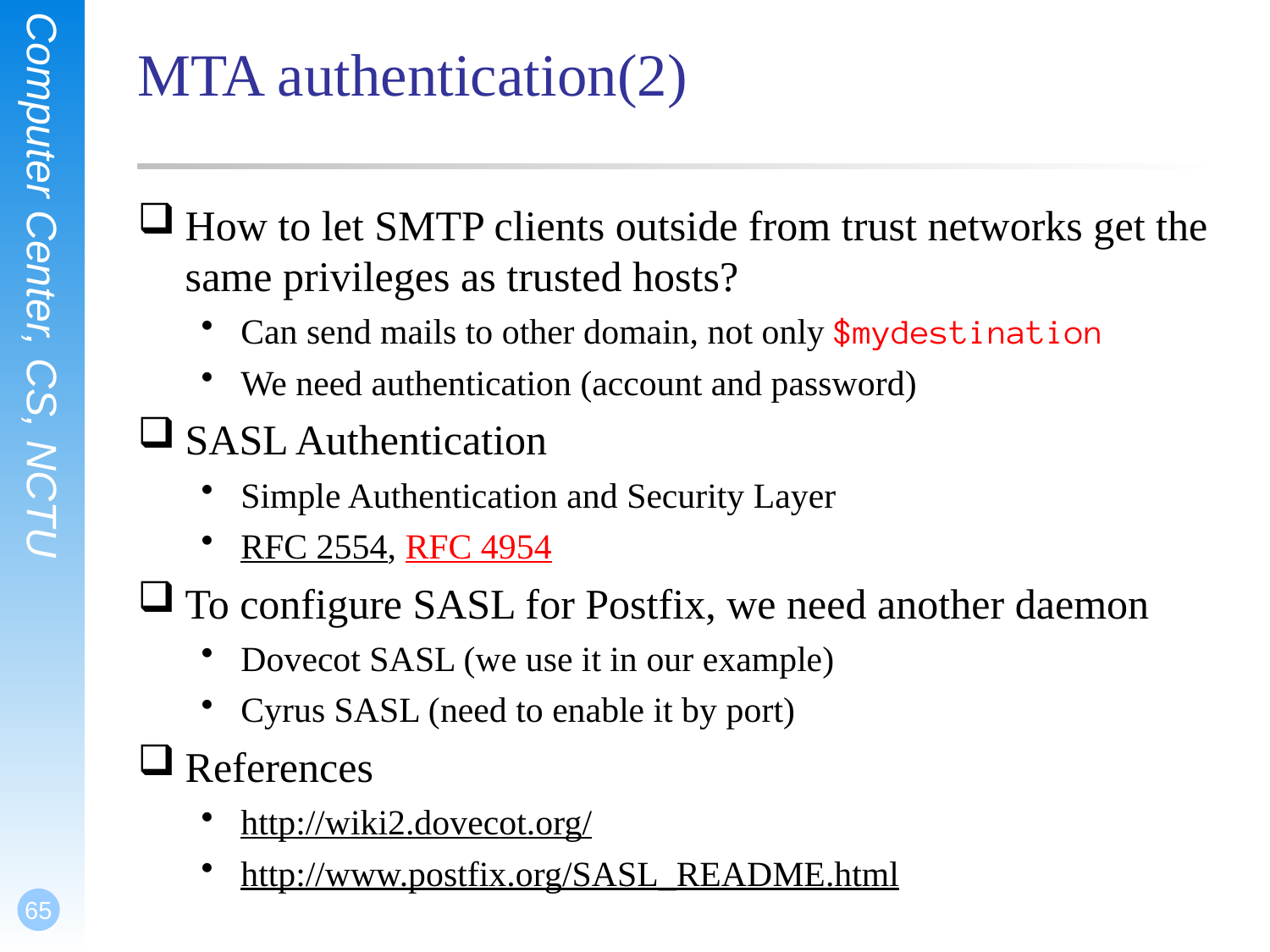

# MTA authentication(2)
How to let SMTP clients outside from trust networks get the same privileges as trusted hosts?
Can send mails to other domain, not only $mydestination
We need authentication (account and password)
SASL Authentication
Simple Authentication and Security Layer
RFC 2554, RFC 4954
To configure SASL for Postfix, we need another daemon
Dovecot SASL (we use it in our example)
Cyrus SASL (need to enable it by port)
References
http://wiki2.dovecot.org/
http://www.postfix.org/SASL_README.html